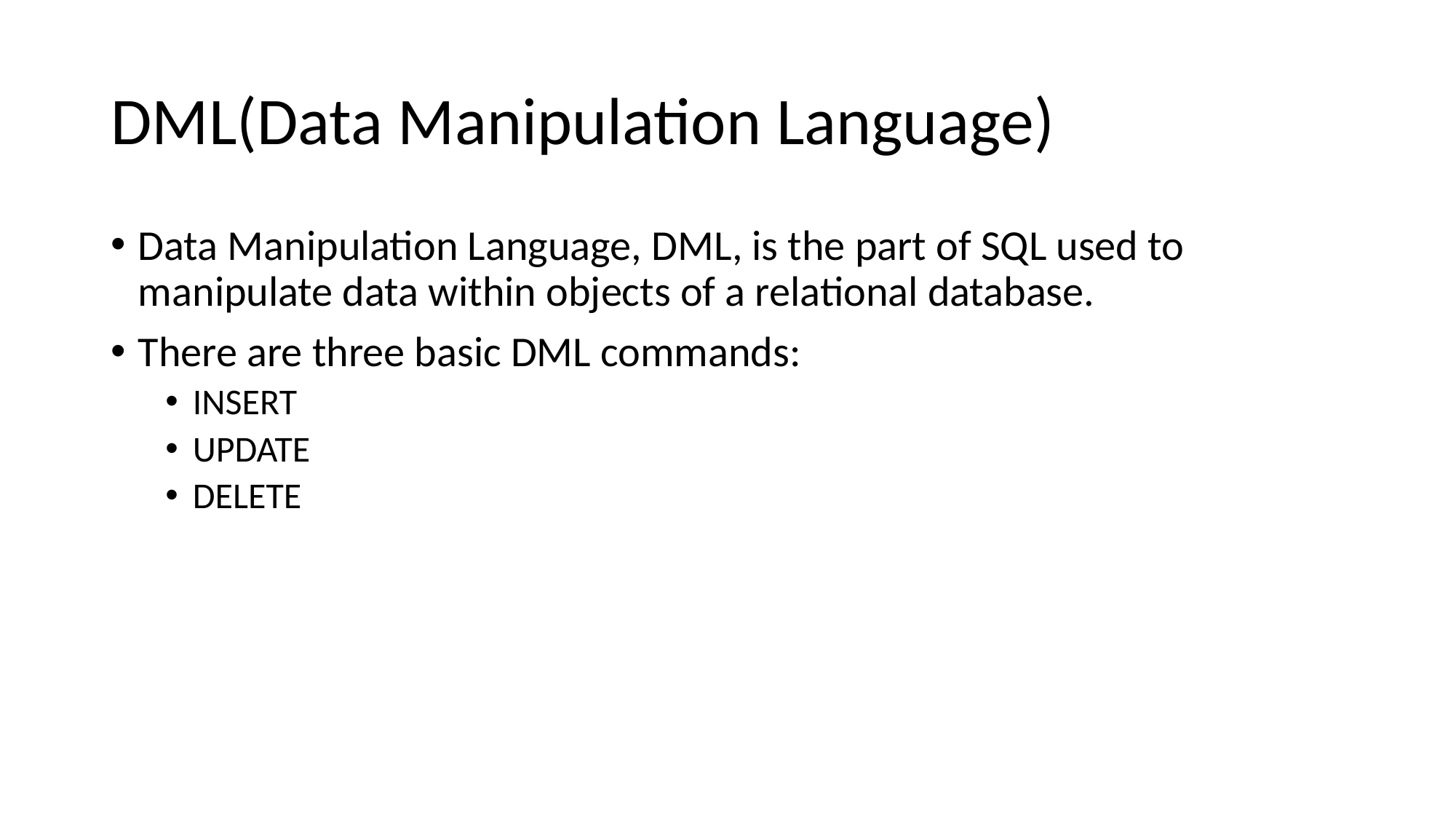

# DML(Data Manipulation Language)
Data Manipulation Language, DML, is the part of SQL used to manipulate data within objects of a relational database.
There are three basic DML commands:
INSERT
UPDATE
DELETE